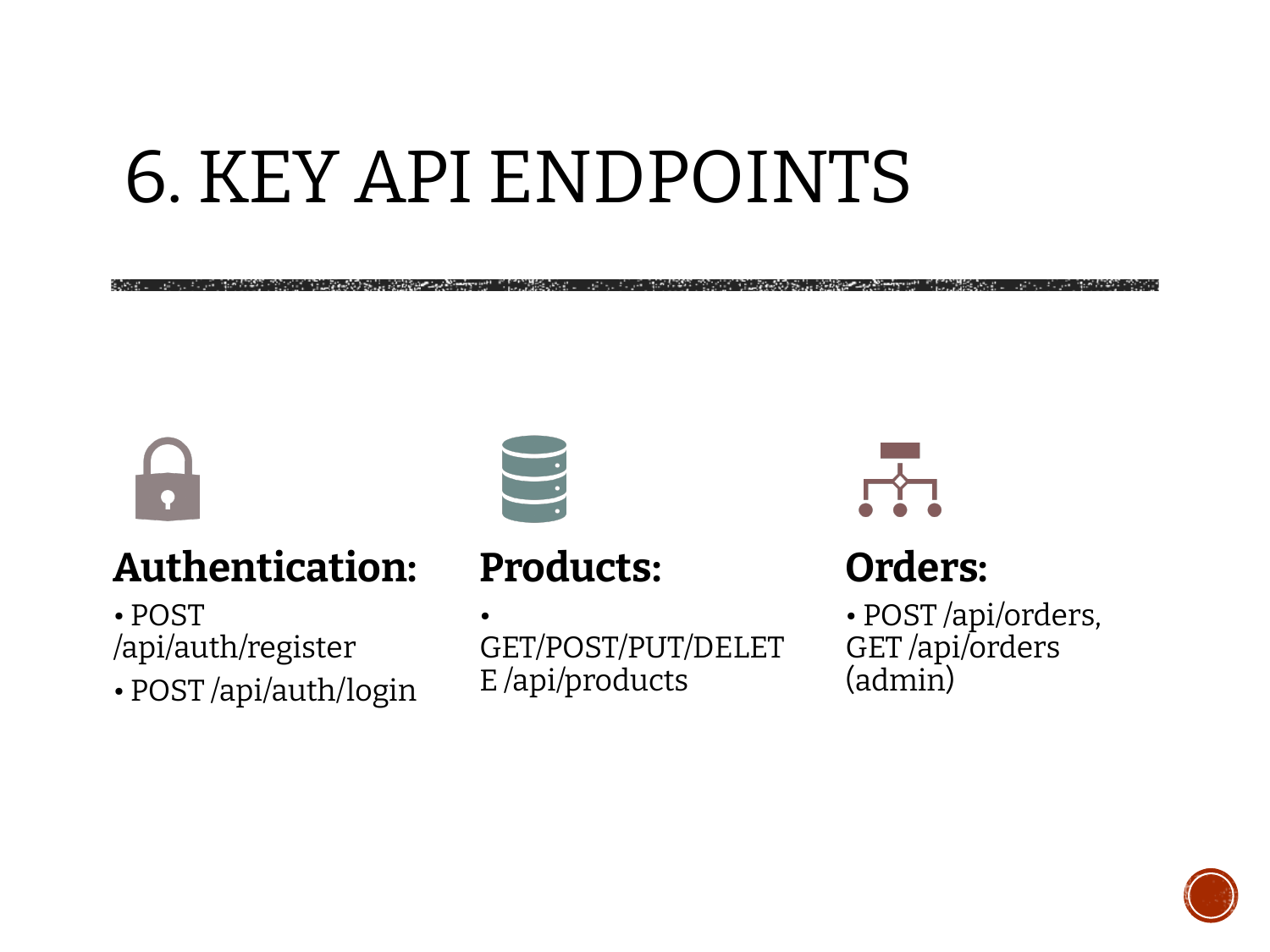

# 6. Key API Endpoints

Authentication:
• POST /api/auth/register
• POST /api/auth/login
Products:
• GET/POST/PUT/DELETE /api/products
Orders:
• POST /api/orders, GET /api/orders (admin)